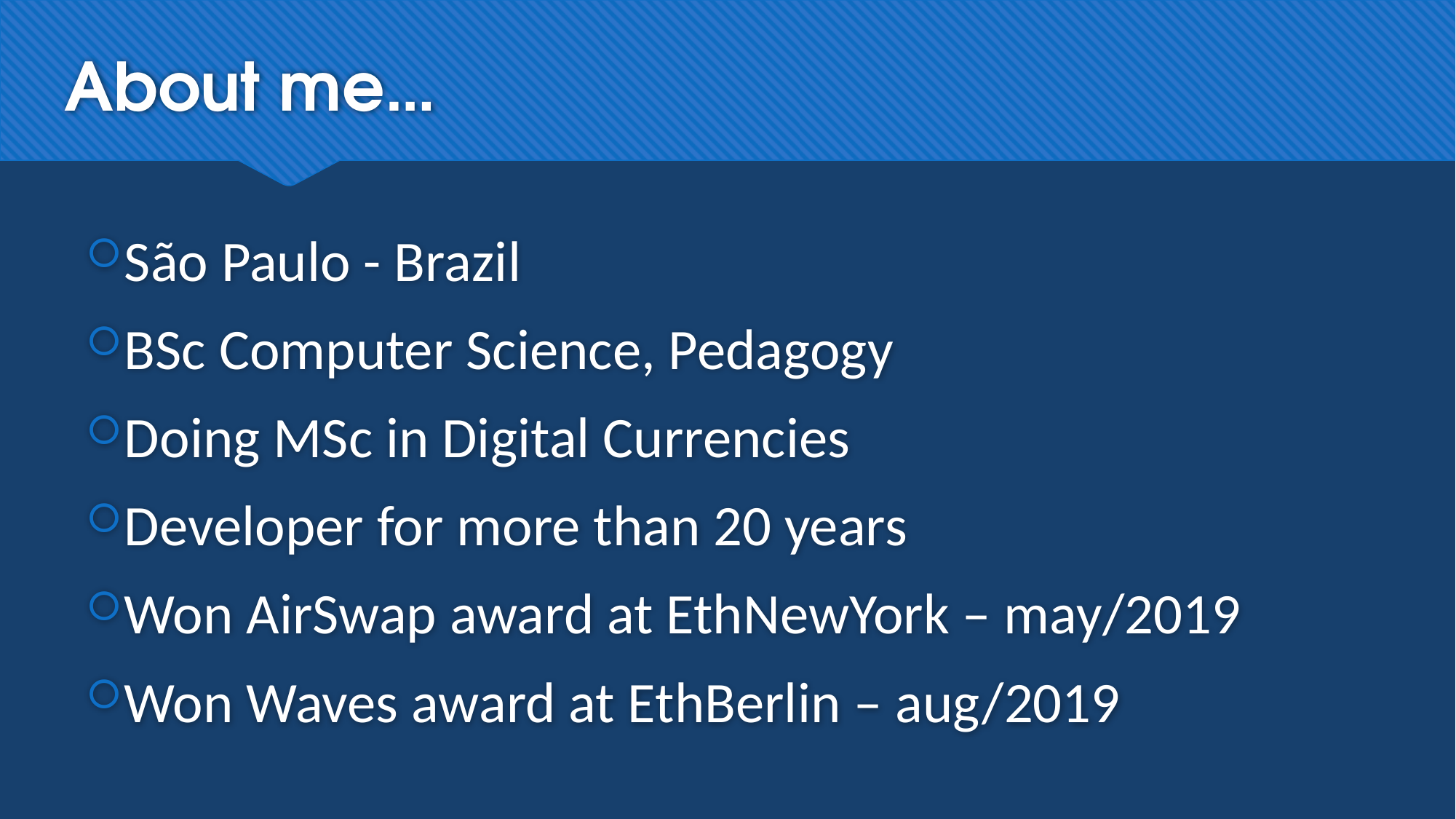

# About me…
São Paulo - Brazil
BSc Computer Science, Pedagogy
Doing MSc in Digital Currencies
Developer for more than 20 years
Won AirSwap award at EthNewYork – may/2019
Won Waves award at EthBerlin – aug/2019